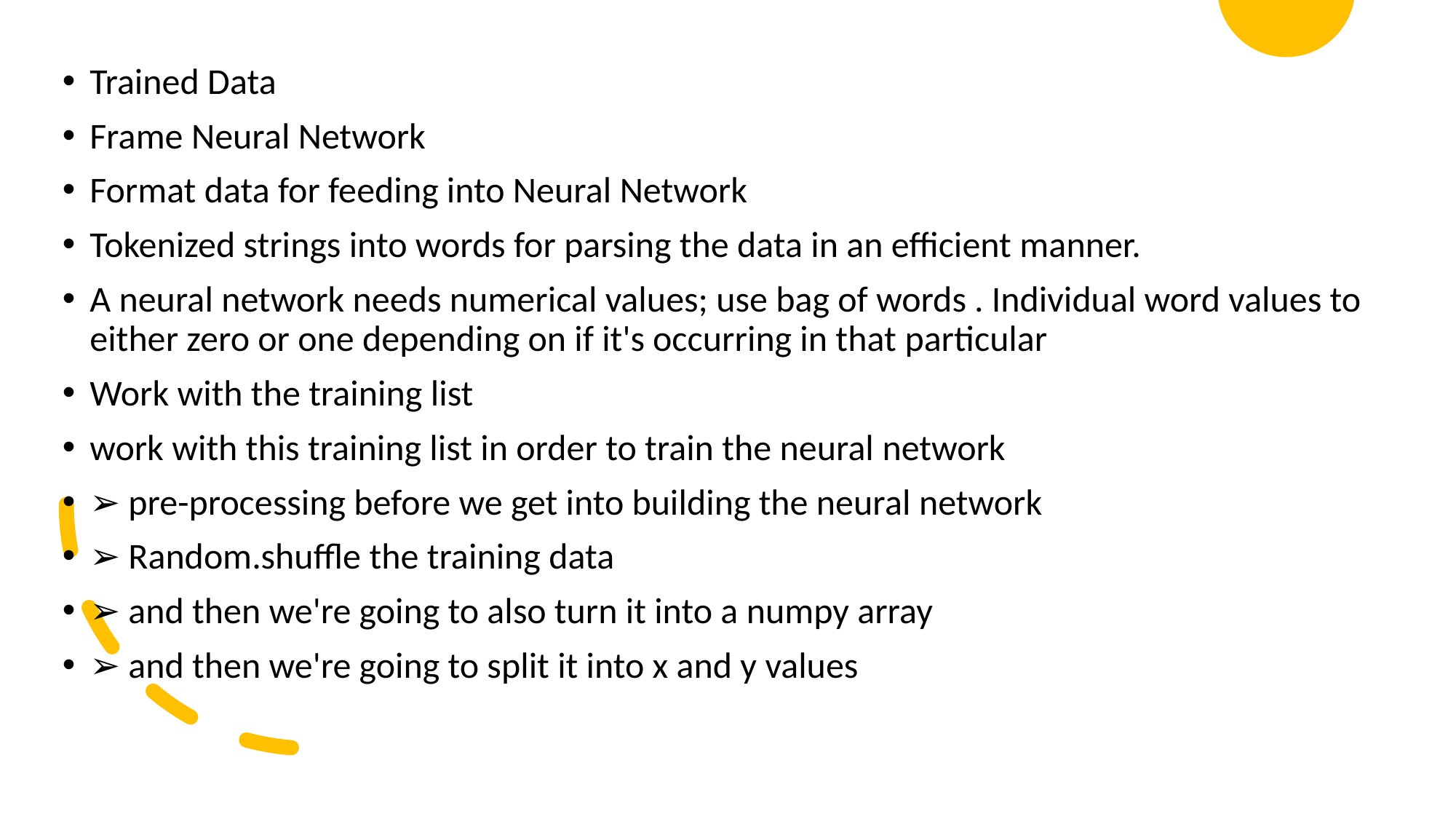

#
Trained Data
Frame Neural Network
Format data for feeding into Neural Network
Tokenized strings into words for parsing the data in an efficient manner.
A neural network needs numerical values; use bag of words . Individual word values to either zero or one depending on if it's occurring in that particular
Work with the training list
work with this training list in order to train the neural network
➢ pre-processing before we get into building the neural network
➢ Random.shuffle the training data
➢ and then we're going to also turn it into a numpy array
➢ and then we're going to split it into x and y values